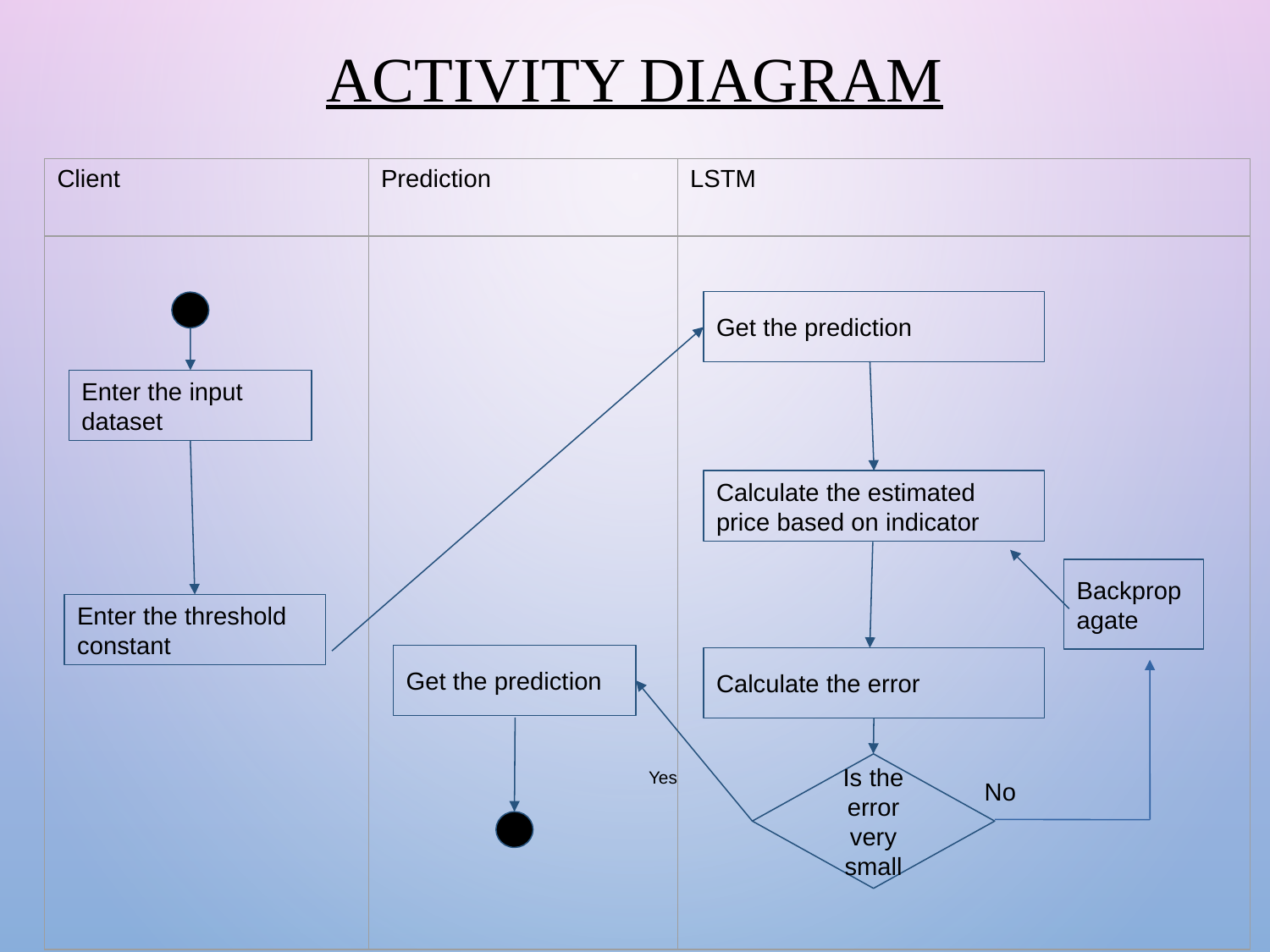

ACTIVITY DIAGRAM
| Client | Prediction | LSTM |
| --- | --- | --- |
|  |  |  |

Get the prediction

Enter the input dataset

Calculate the estimated price based on indicator

Backpropagate
Enter the threshold constant
Get the prediction
Calculate the error

Yes
Is the error very small
No